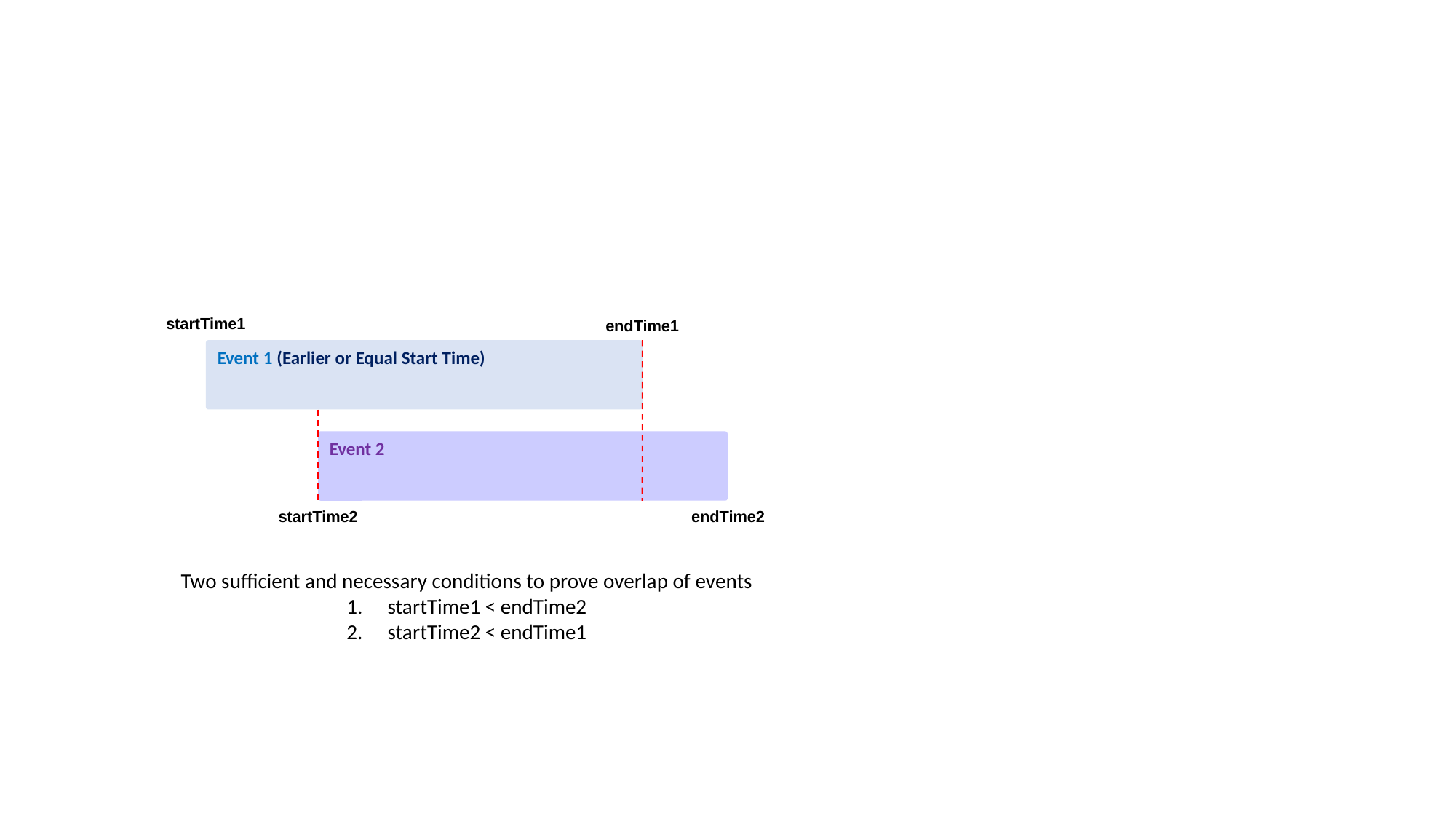

startTime1
endTime1
Event 1 (Earlier or Equal Start Time)
Event 2
startTime2
endTime2
Two sufficient and necessary conditions to prove overlap of events
startTime1 < endTime2
startTime2 < endTime1